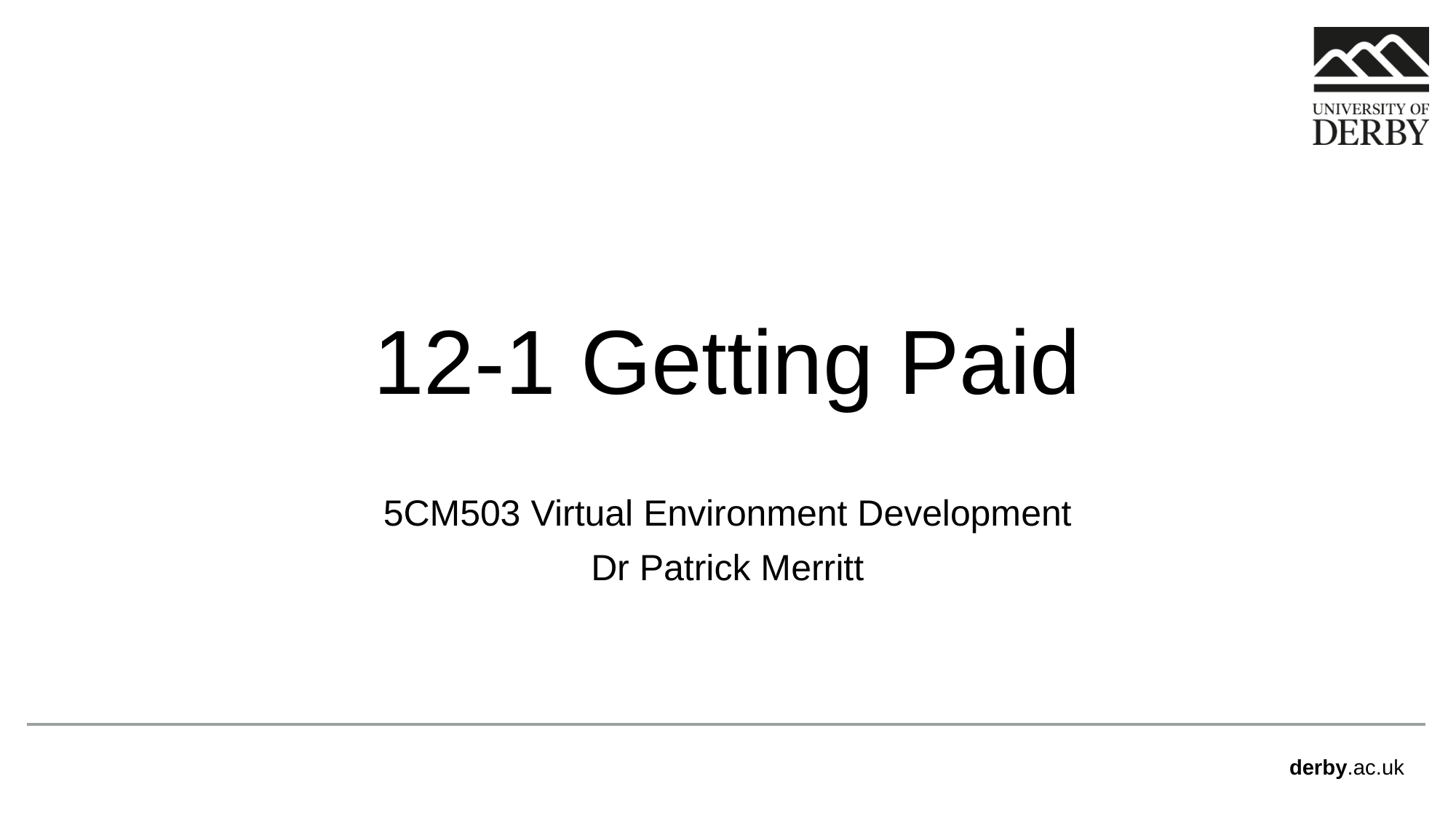

# 12-1 Getting Paid

5CM503 Virtual Environment Development
Dr Patrick Merritt